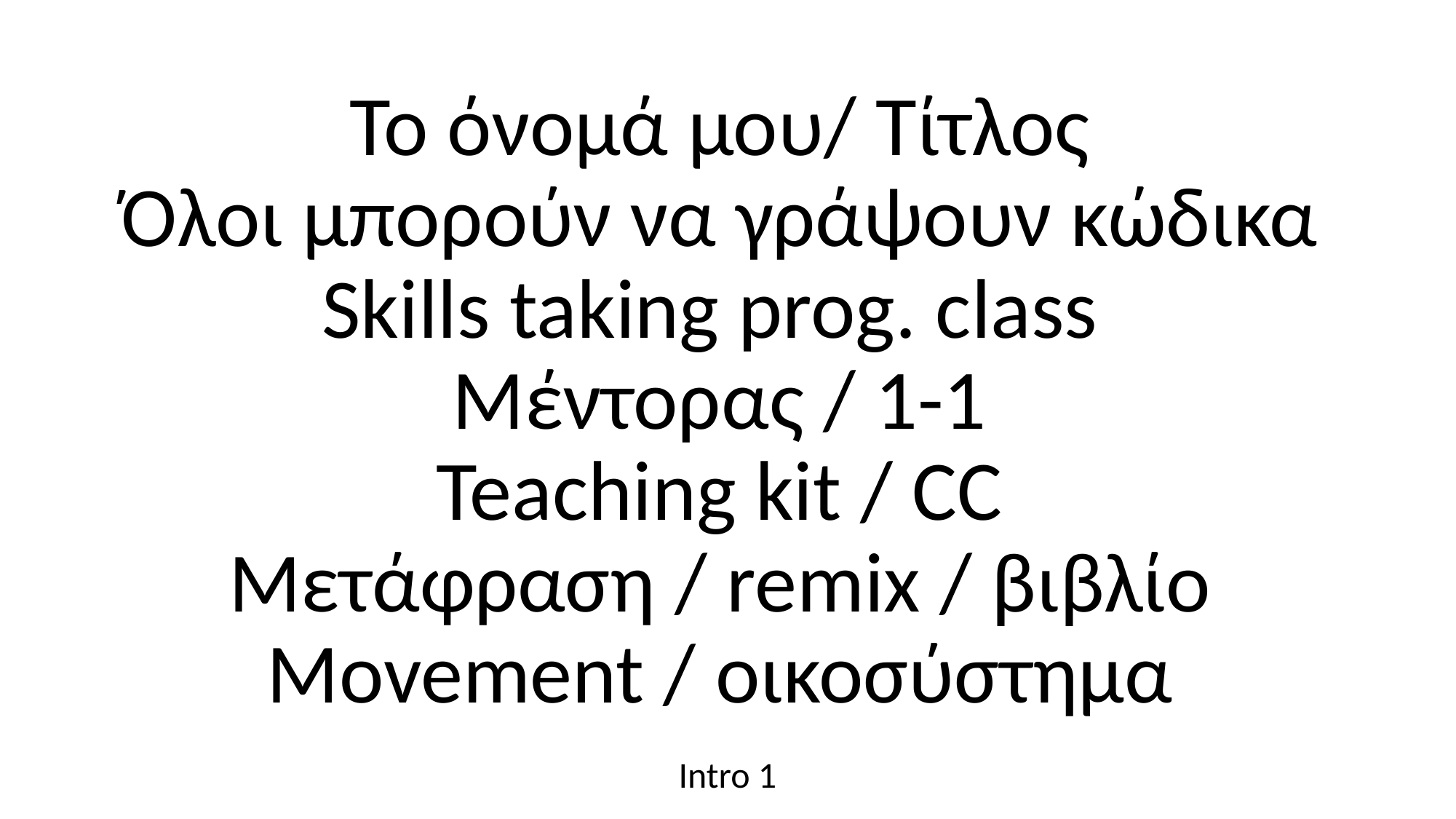

# Το όνομά μου/ Τίτλος Όλοι μπορούν να γράψουν κώδικα Skills taking prog. class Μέντορας / 1-1 Teaching kit / CC Μετάφραση / remix / βιβλίο Movement / οικοσύστημα
Intro 1